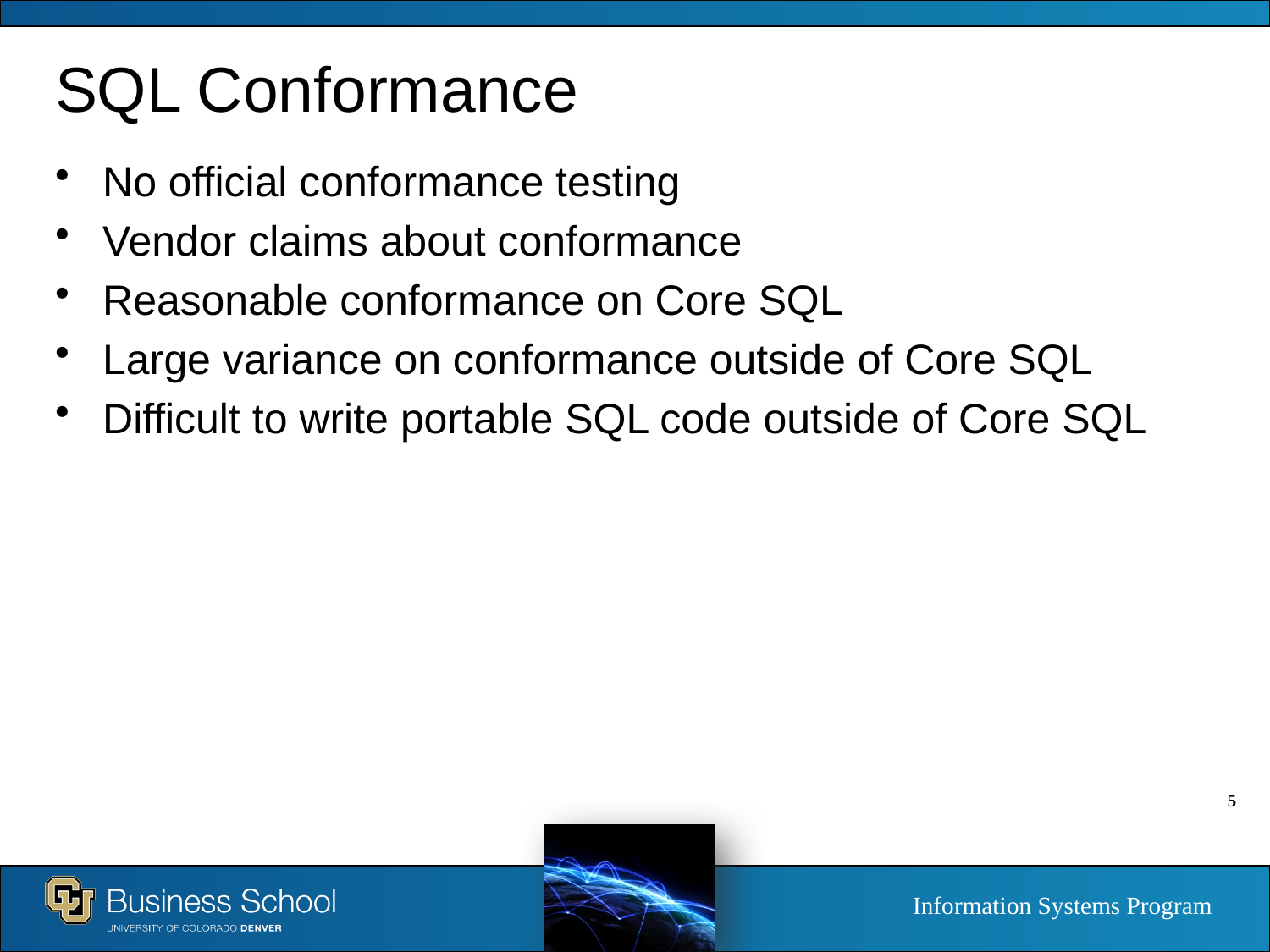

# SQL Conformance
No official conformance testing
Vendor claims about conformance
Reasonable conformance on Core SQL
Large variance on conformance outside of Core SQL
Difficult to write portable SQL code outside of Core SQL